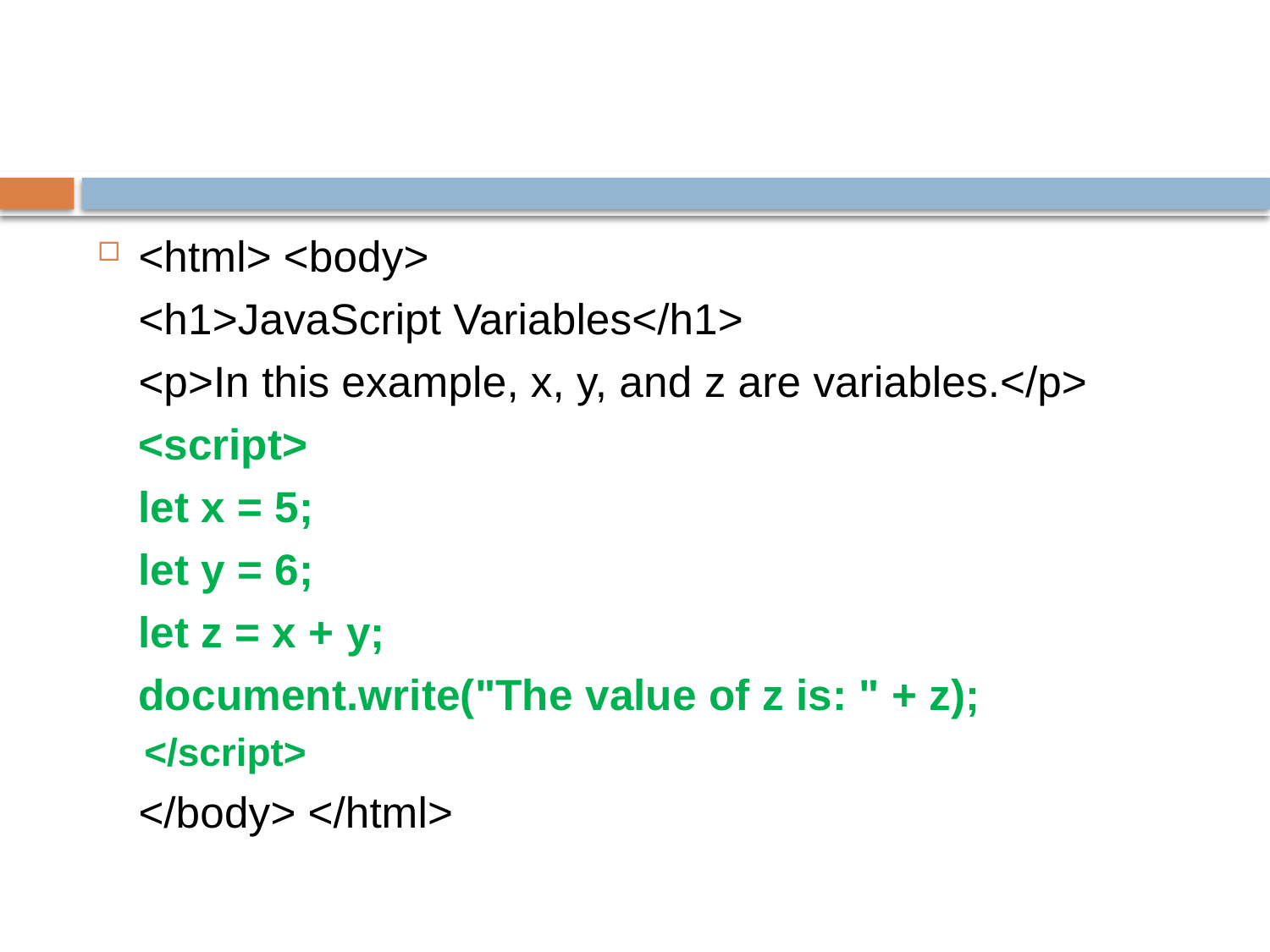

<html> <body>
	<h1>JavaScript Variables</h1>
	<p>In this example, x, y, and z are variables.</p>
	<script>
	let x = 5;
	let y = 6;
	let z = x + y;
	document.write("The value of z is: " + z);
</script>
	</body> </html>